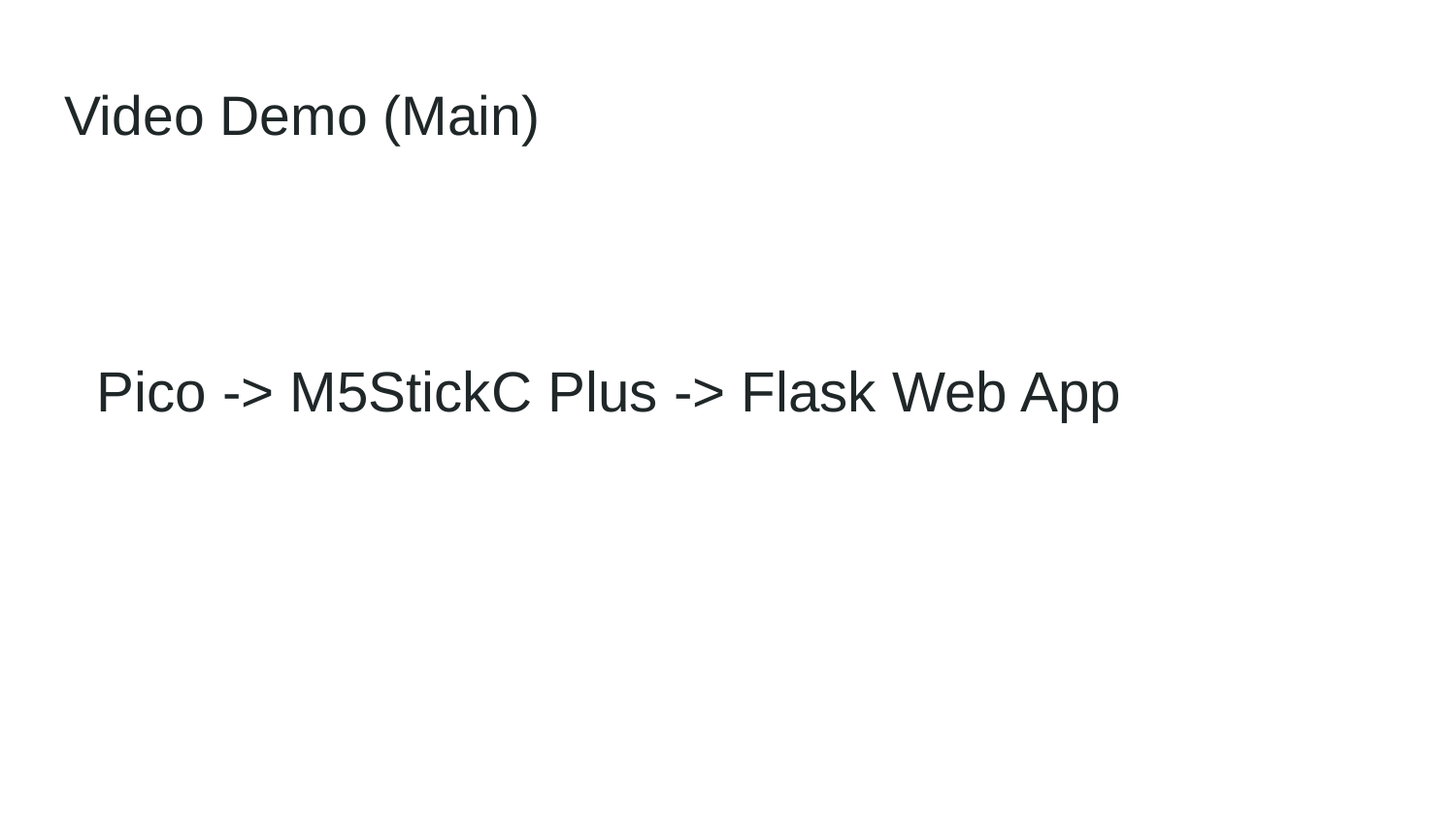

# Video Demo (Main)
Pico -> M5StickC Plus -> Flask Web App